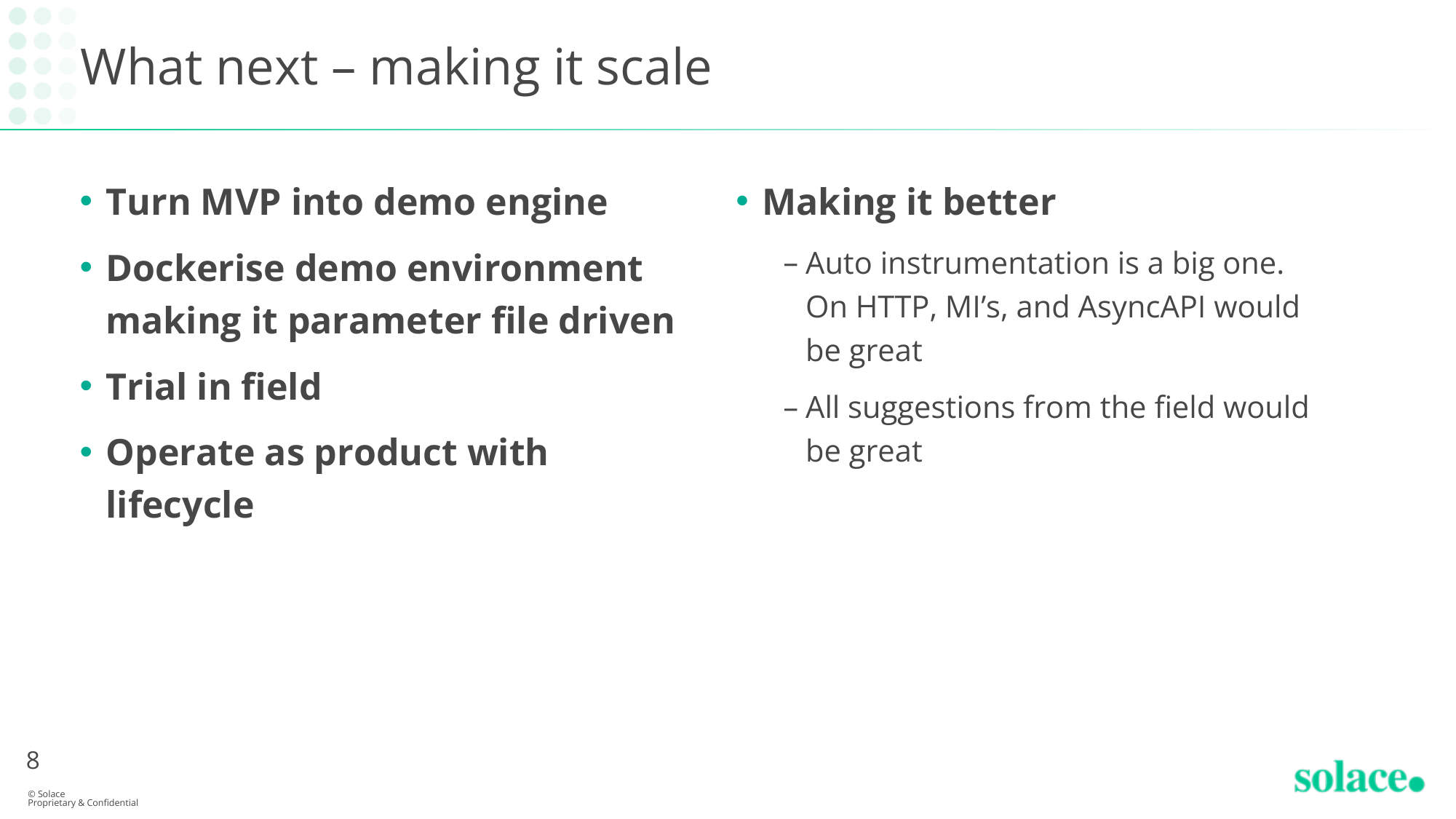

# What next – making it scale
Making it better
Auto instrumentation is a big one. On HTTP, MI’s, and AsyncAPI would be great
All suggestions from the field would be great

Turn MVP into demo engine
Dockerise demo environment making it parameter file driven
Trial in field
Operate as product with lifecycle
8
© Solace
Proprietary & Confidential